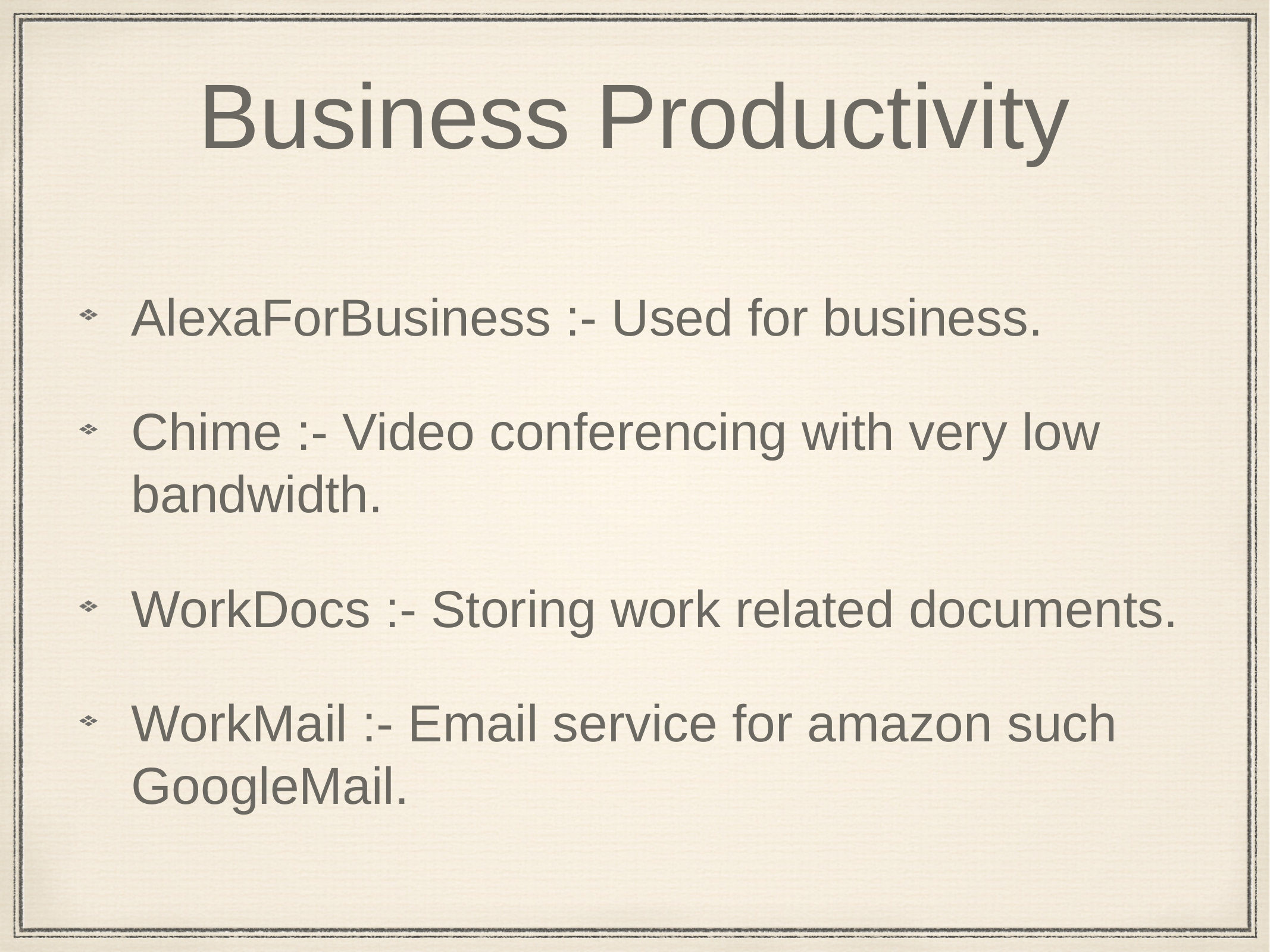

# Business Productivity
AlexaForBusiness :- Used for business.
Chime :- Video conferencing with very low bandwidth.
WorkDocs :- Storing work related documents.
WorkMail :- Email service for amazon such GoogleMail.